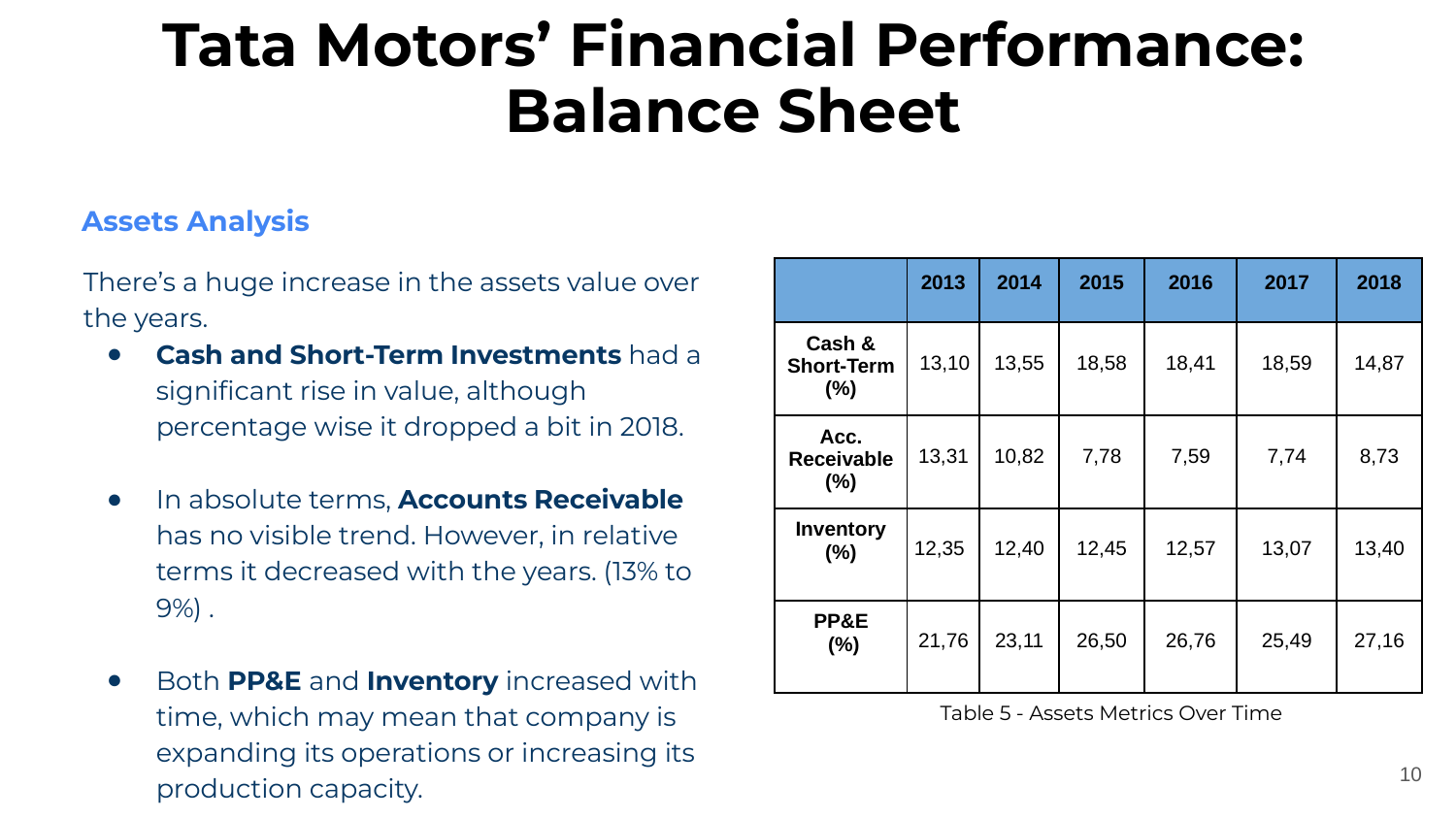

Tata Motors’ Financial Performance: Balance Sheet
Assets Analysis
There’s a huge increase in the assets value over the years.
Cash and Short-Term Investments had a significant rise in value, although percentage wise it dropped a bit in 2018.

In absolute terms, Accounts Receivable has no visible trend. However, in relative terms it decreased with the years. (13% to 9%) .

Both PP&E and Inventory increased with time, which may mean that company is expanding its operations or increasing its production capacity.

|  | 2013 | 2014 | 2015 | 2016 | 2017 | 2018 |
| --- | --- | --- | --- | --- | --- | --- |
| Cash & Short-Term (%) | 13,10 | 13,55 | 18,58 | 18,41 | 18,59 | 14,87 |
| Acc. Receivable (%) | 13,31 | 10,82 | 7,78 | 7,59 | 7,74 | 8,73 |
| Inventory (%) | 12,35 | 12,40 | 12,45 | 12,57 | 13,07 | 13,40 |
| PP&E (%) | 21,76 | 23,11 | 26,50 | 26,76 | 25,49 | 27,16 |
Table 5 - Assets Metrics Over Time

10